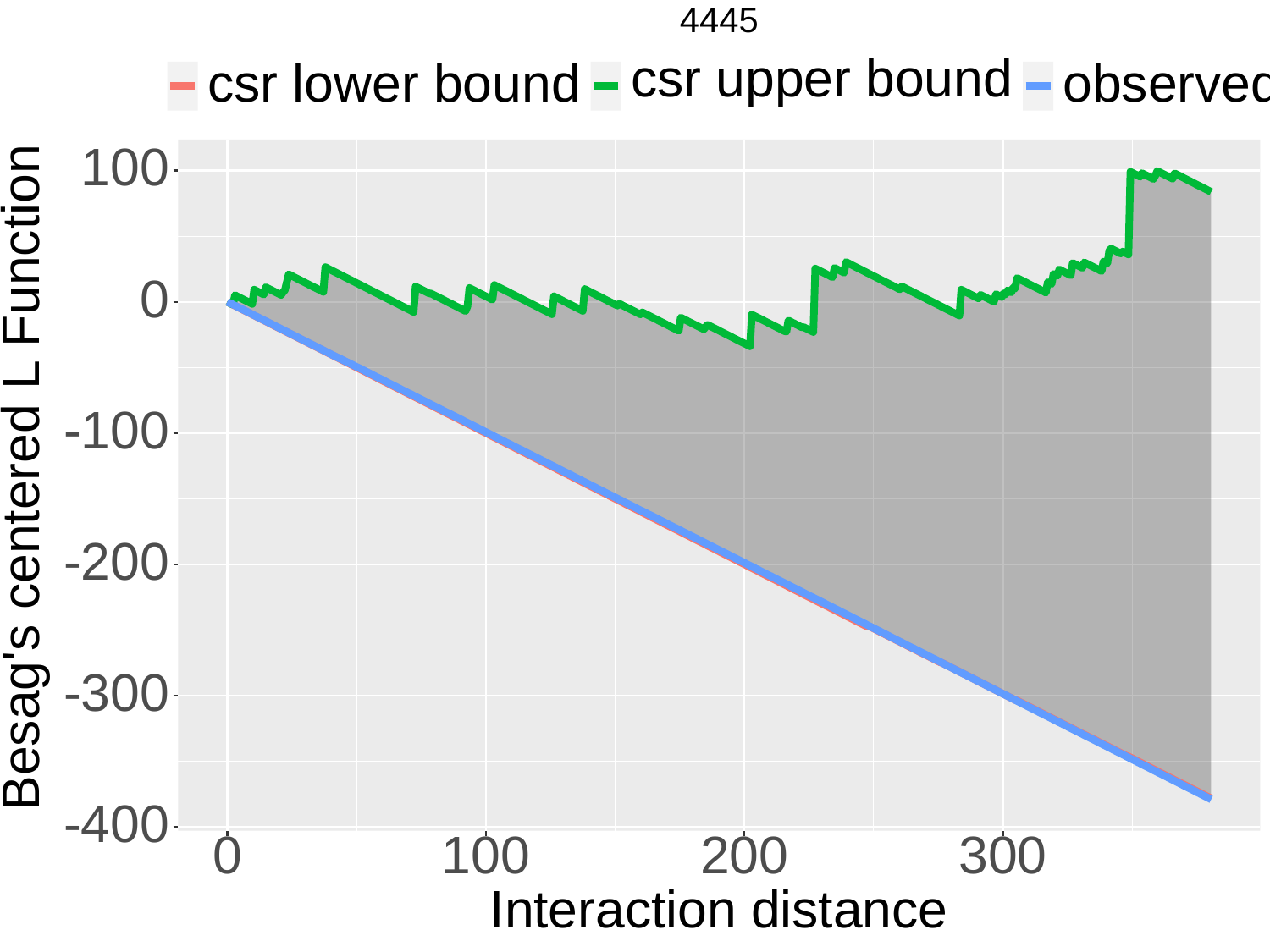

4445

csr upper bound

csr lower bound
observed

100

0

-100

 Besag's centered L Function

-200

-300

-400

300
0
100
200
Interaction distance